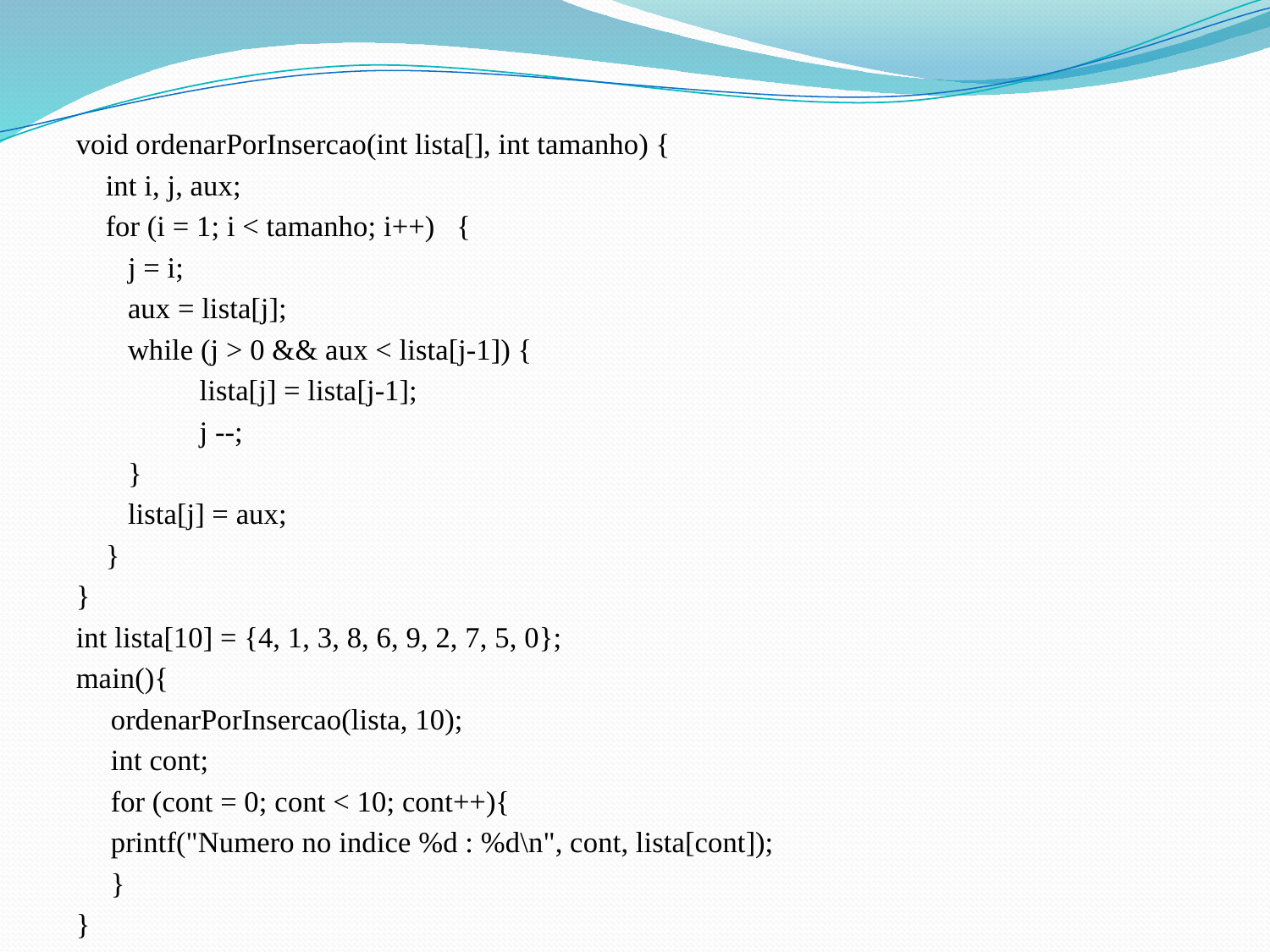

#
void ordenarPorInsercao(int lista[], int tamanho) {
    int i, j, aux;
    for (i = 1; i < tamanho; i++)   {
       j = i;
       aux = lista[j];
       while (j > 0 && aux < lista[j-1]) {
        	 lista[j] = lista[j-1];
         	 j --;
       }
       lista[j] = aux;
    }
}
int lista[10] = {4, 1, 3, 8, 6, 9, 2, 7, 5, 0};
main(){
	ordenarPorInsercao(lista, 10);
	int cont;
	for (cont = 0; cont < 10; cont++){
		printf("Numero no indice %d : %d\n", cont, lista[cont]);
	}
}